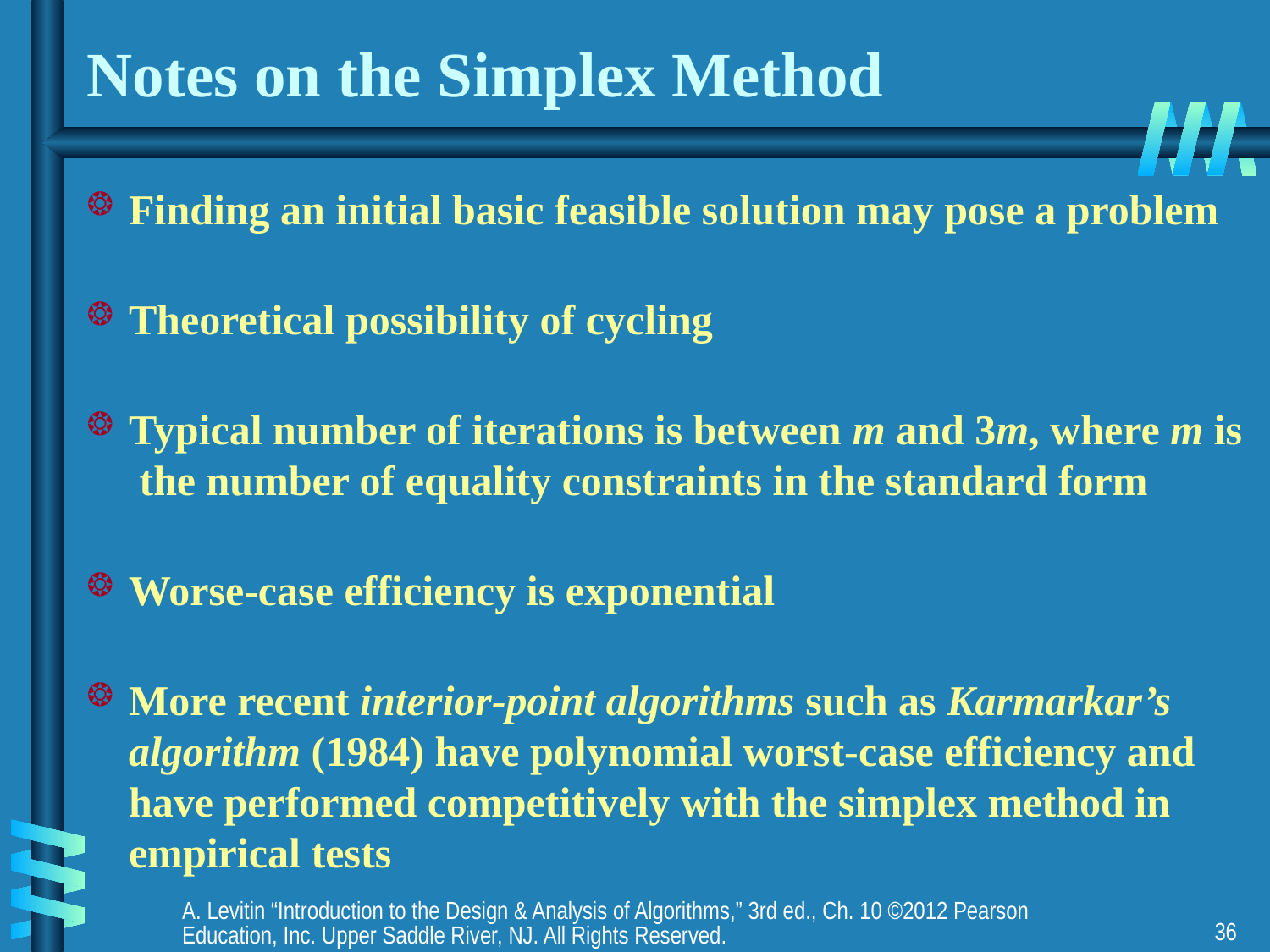

# Notes on the Simplex Method
 Finding an initial basic feasible solution may pose a problem
 Theoretical possibility of cycling
 Typical number of iterations is between m and 3m, where m is
  the number of equality constraints in the standard form
 Worse-case efficiency is exponential
 More recent interior-point algorithms such as Karmarkar’s
 algorithm (1984) have polynomial worst-case efficiency and
 have performed competitively with the simplex method in
 empirical tests
A. Levitin “Introduction to the Design & Analysis of Algorithms,” 3rd ed., Ch. 10 ©2012 Pearson Education, Inc. Upper Saddle River, NJ. All Rights Reserved.
36